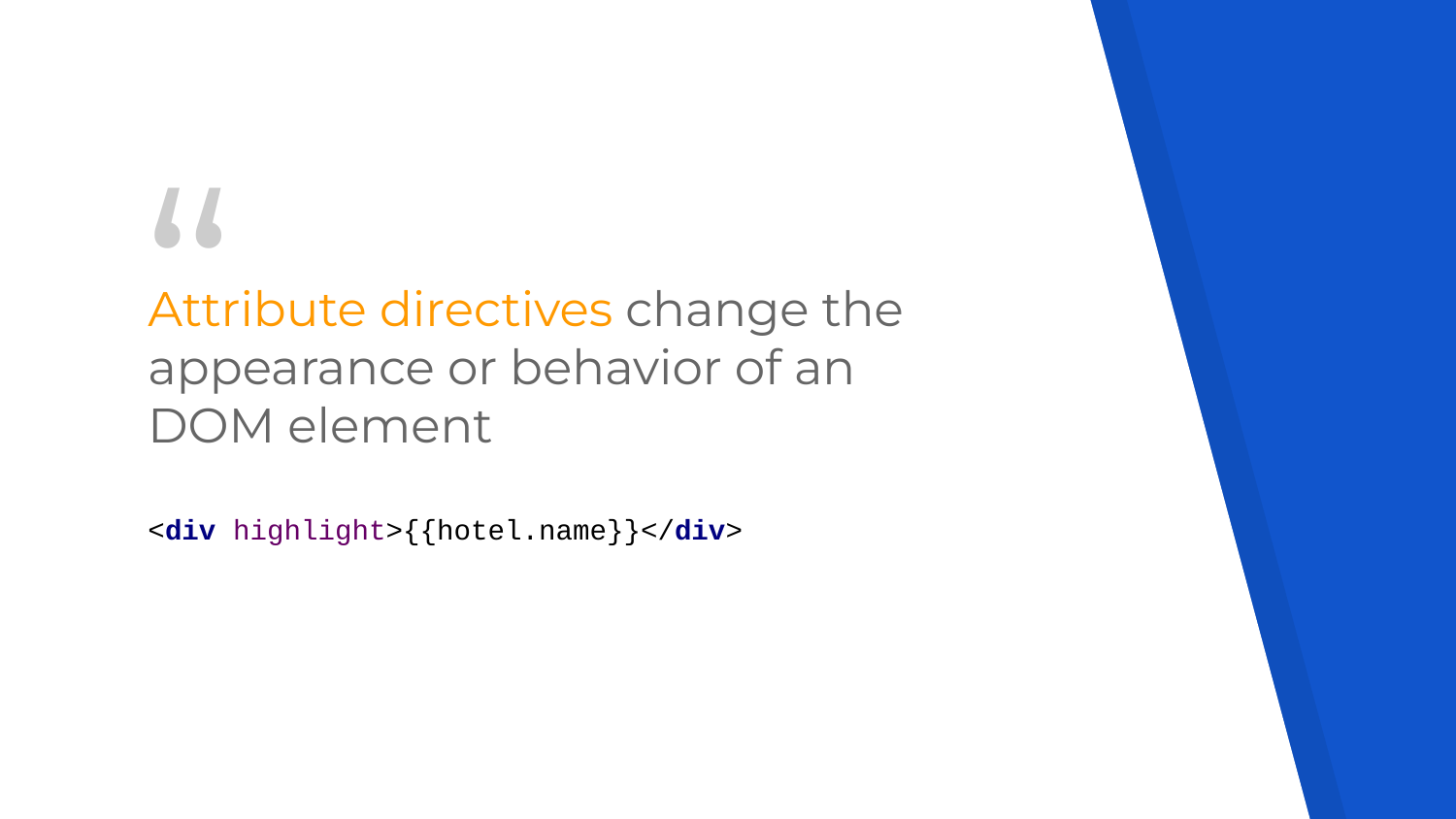

Attribute directives change the appearance or behavior of an DOM element

<div highlight>{{hotel.name}}</div>